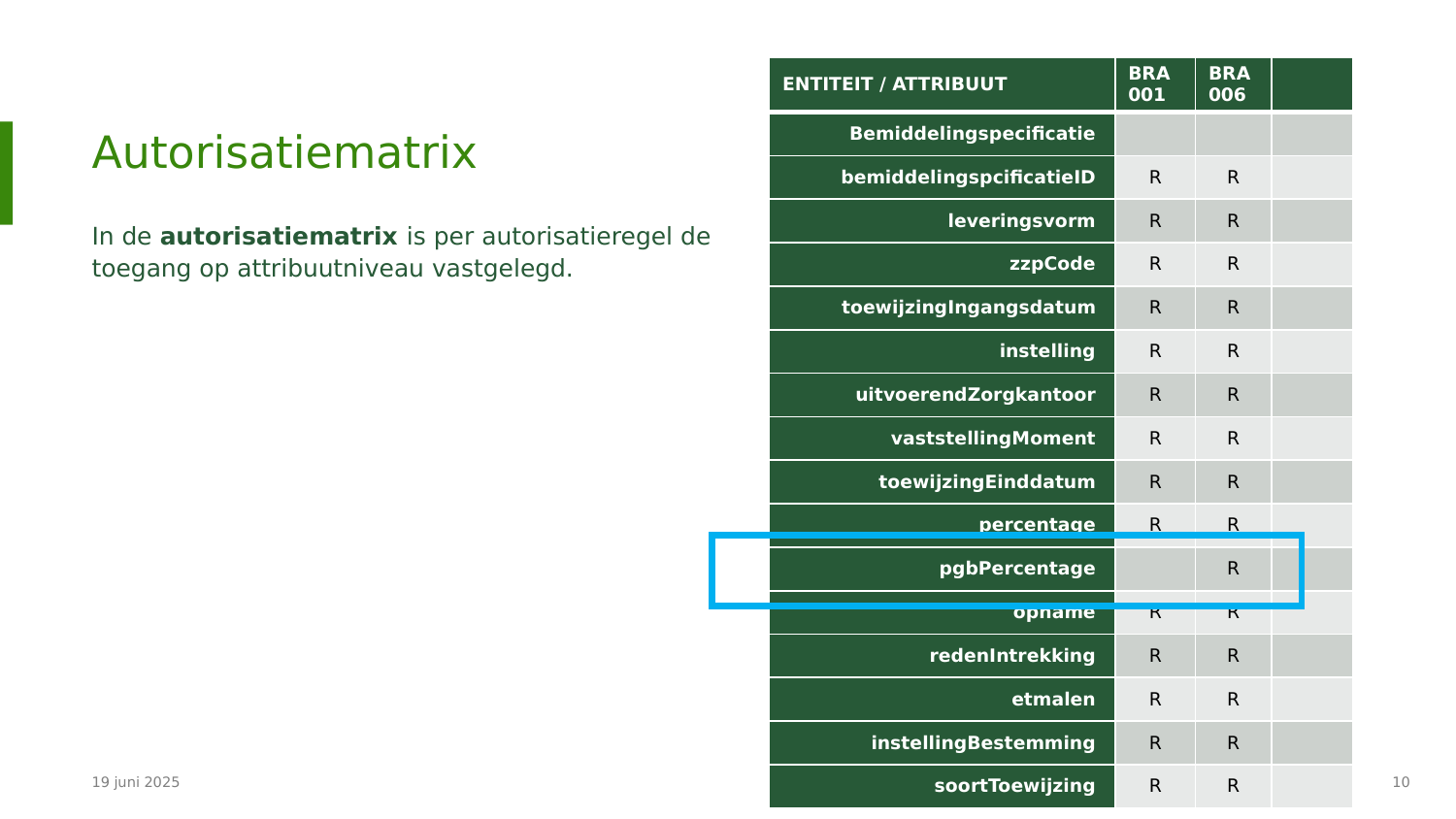

| ENTITEIT / ATTRIBUUT | BRA001 | BRA006 |  |
| --- | --- | --- | --- |
| Bemiddelingspecificatie |  |  |  |
| bemiddelingspcificatieID | R | R |  |
| leveringsvorm | R | R |  |
| zzpCode | R | R |  |
| toewijzingIngangsdatum | R | R |  |
| instelling | R | R |  |
| uitvoerendZorgkantoor | R | R |  |
| vaststellingMoment | R | R |  |
| toewijzingEinddatum | R | R |  |
| percentage | R | R |  |
| pgbPercentage |  | R |  |
| opname | R | R |  |
| redenIntrekking | R | R |  |
| etmalen | R | R |  |
| instellingBestemming | R | R |  |
| soortToewijzing | R | R |  |
# Autorisatiematrix
In de autorisatiematrix is per autorisatieregel de toegang op attribuutniveau vastgelegd.

19 juni 2025
10